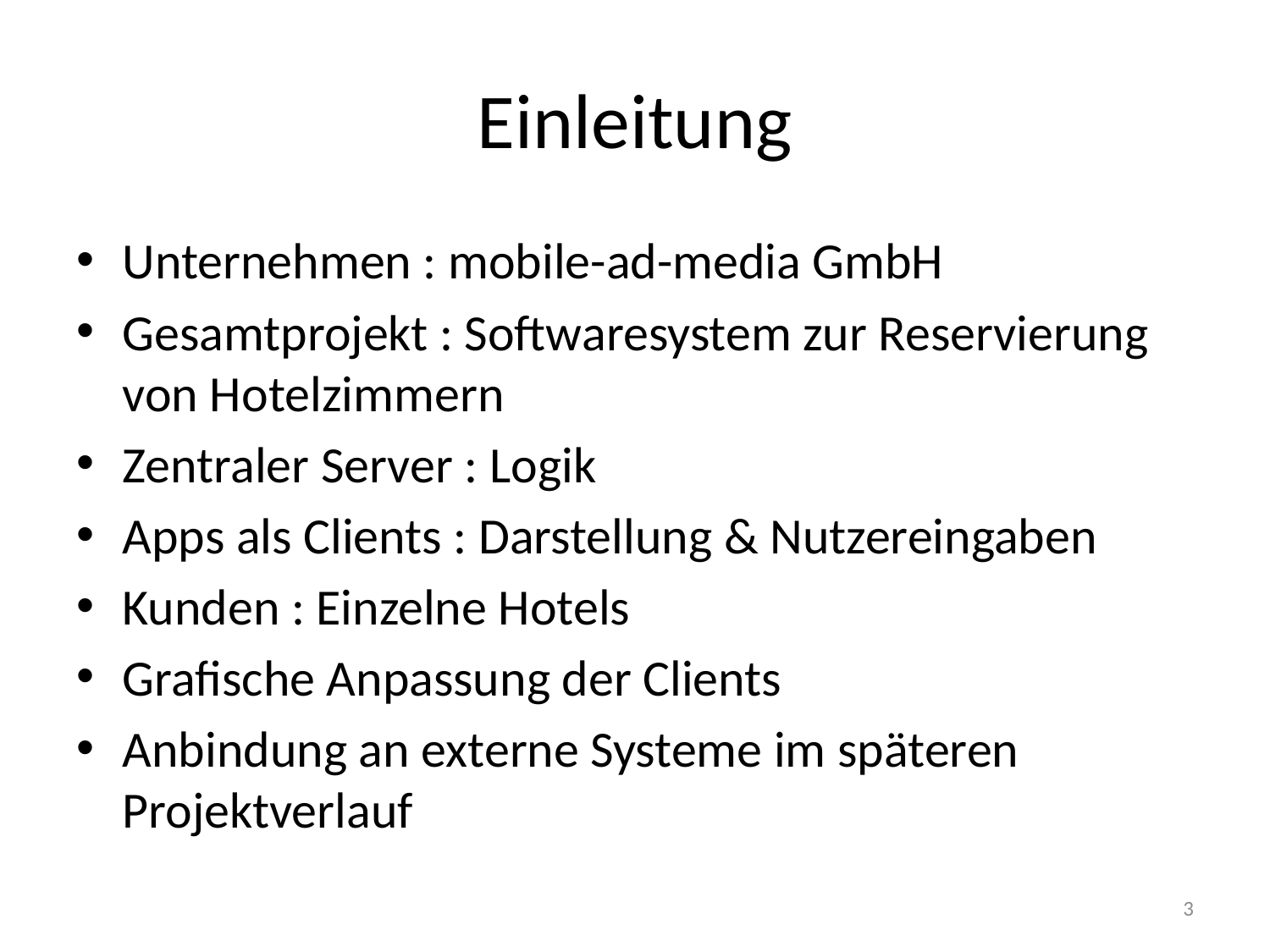

# Einleitung
Unternehmen : mobile-ad-media GmbH
Gesamtprojekt : Softwaresystem zur Reservierung von Hotelzimmern
Zentraler Server : Logik
Apps als Clients : Darstellung & Nutzereingaben
Kunden : Einzelne Hotels
Grafische Anpassung der Clients
Anbindung an externe Systeme im späteren Projektverlauf
3